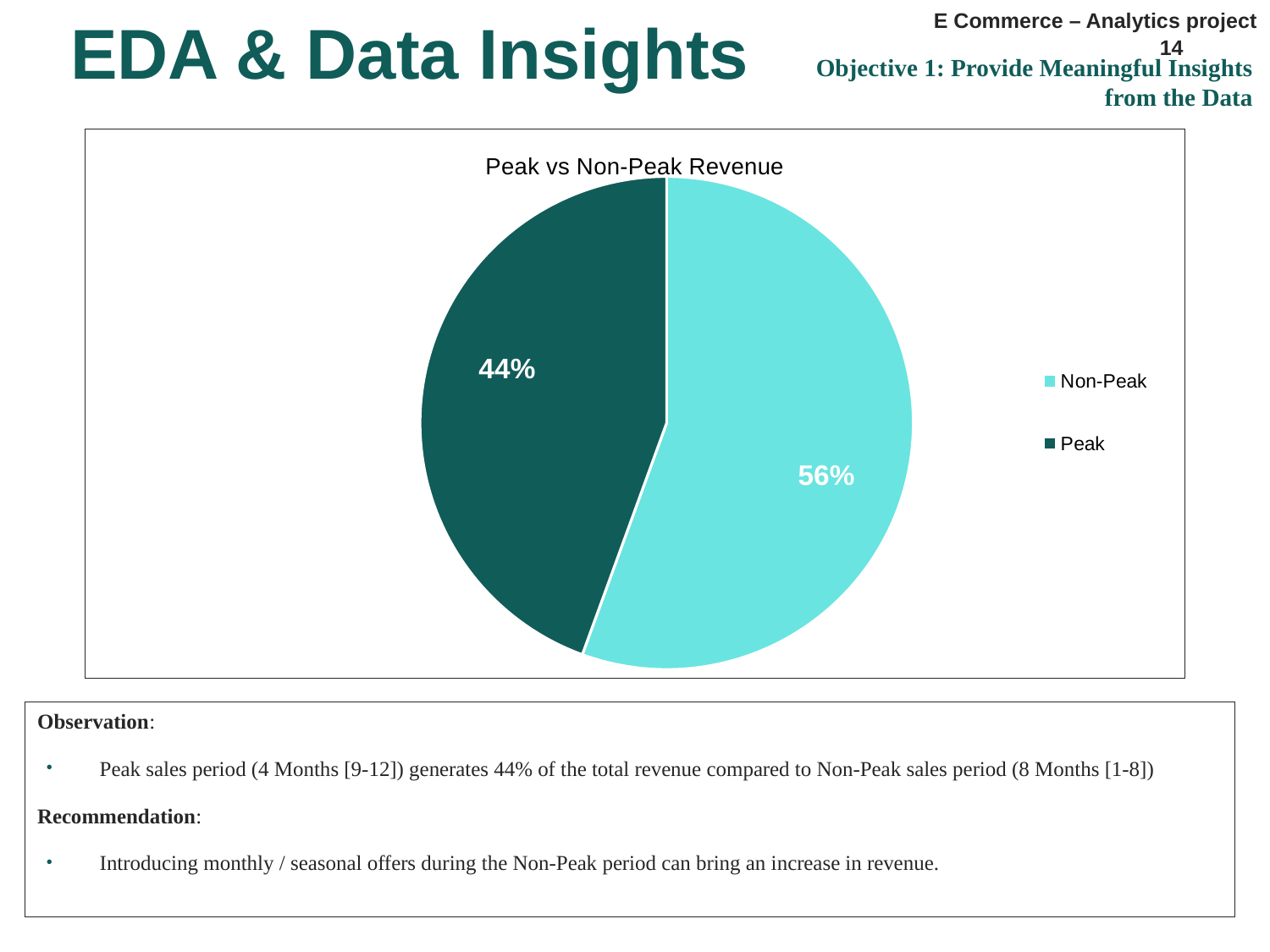

EDA & Data Insights
E Commerce – Analytics project
14
Objective 1: Provide Meaningful Insights from the Data

### Chart: Peak vs Non-Peak Revenue

| Category | Total |
|---|---|
| Non-Peak | 0.555552515530528 |
| Peak | 0.444447484469472 |
Observation:
Peak sales period (4 Months [9-12]) generates 44% of the total revenue compared to Non-Peak sales period (8 Months [1-8])
Recommendation:
Introducing monthly / seasonal offers during the Non-Peak period can bring an increase in revenue.